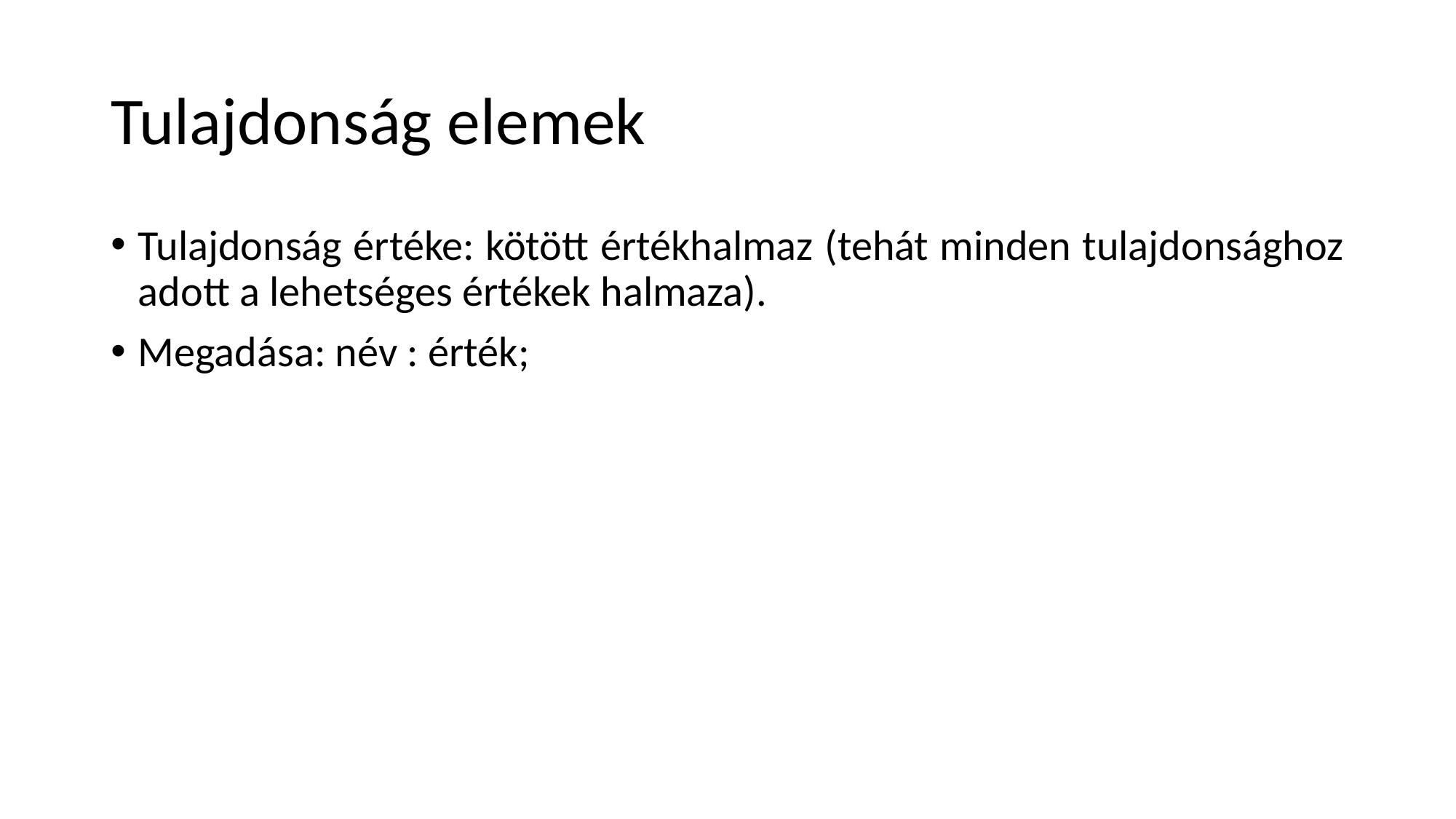

# Tulajdonság elemek
Tulajdonság értéke: kötött értékhalmaz (tehát minden tulajdonsághoz adott a lehetséges értékek halmaza).
Megadása: név : érték;